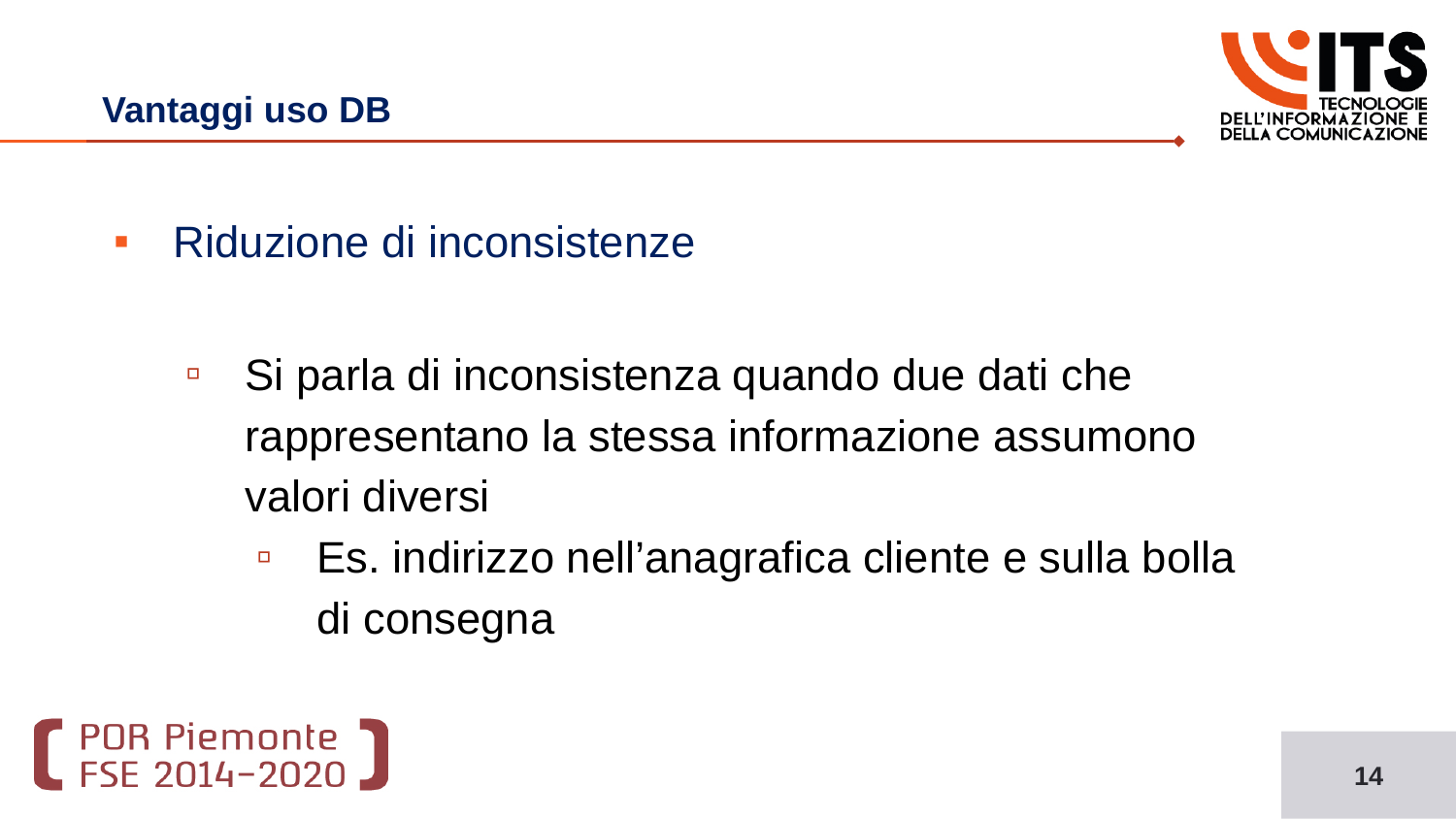

Basi di Dati
# Vantaggi uso DB
Riduzione di inconsistenze

Si parla di inconsistenza quando due dati che rappresentano la stessa informazione assumono valori diversi
Es. indirizzo nell’anagrafica cliente e sulla bolla di consegna
14